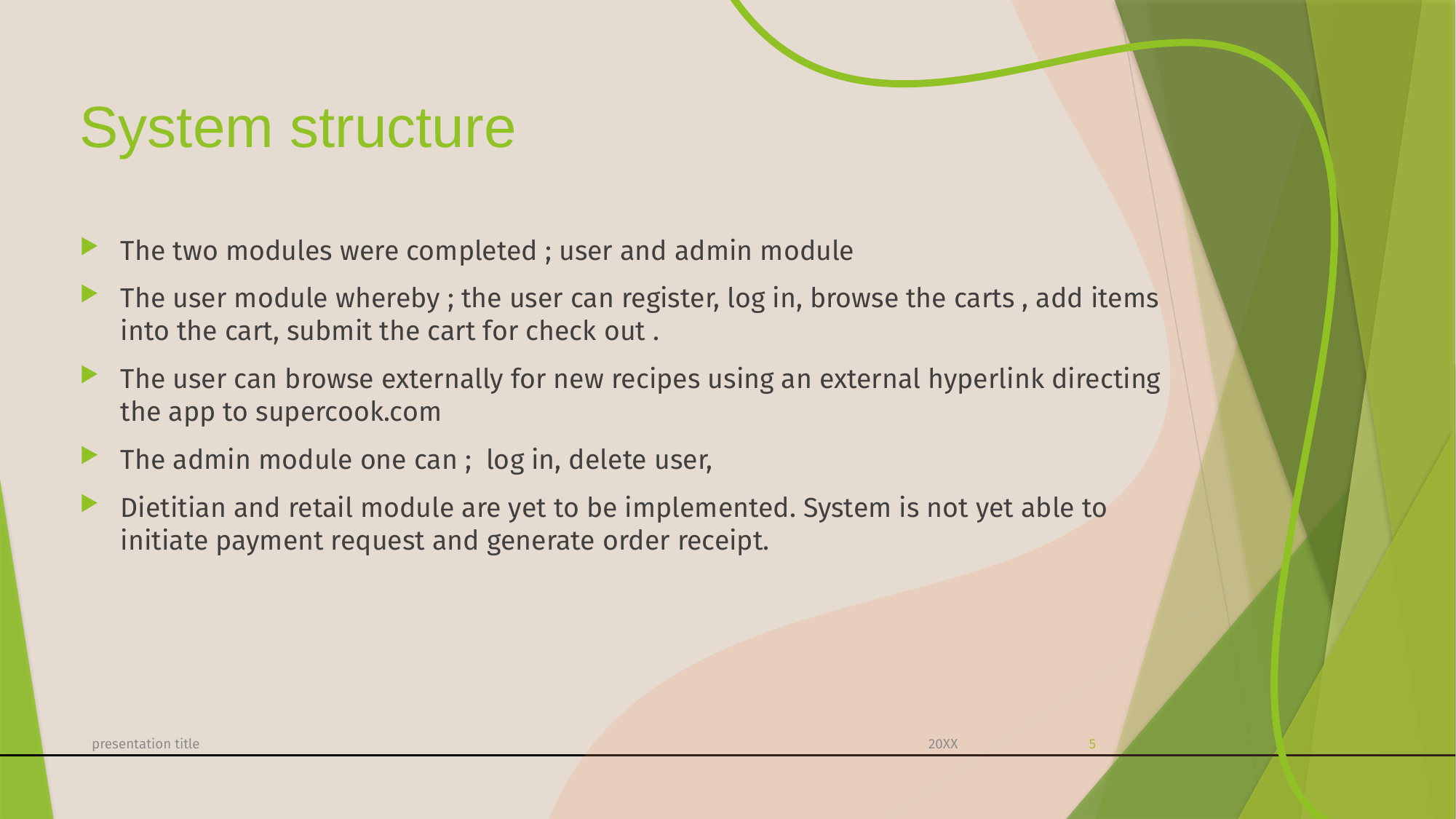

# System structure
The two modules were completed ; user and admin module
The user module whereby ; the user can register, log in, browse the carts , add items into the cart, submit the cart for check out .
The user can browse externally for new recipes using an external hyperlink directing the app to supercook.com
The admin module one can ;  log in, delete user,
Dietitian and retail module are yet to be implemented. System is not yet able to initiate payment request and generate order receipt.

presentation title
20XX
5